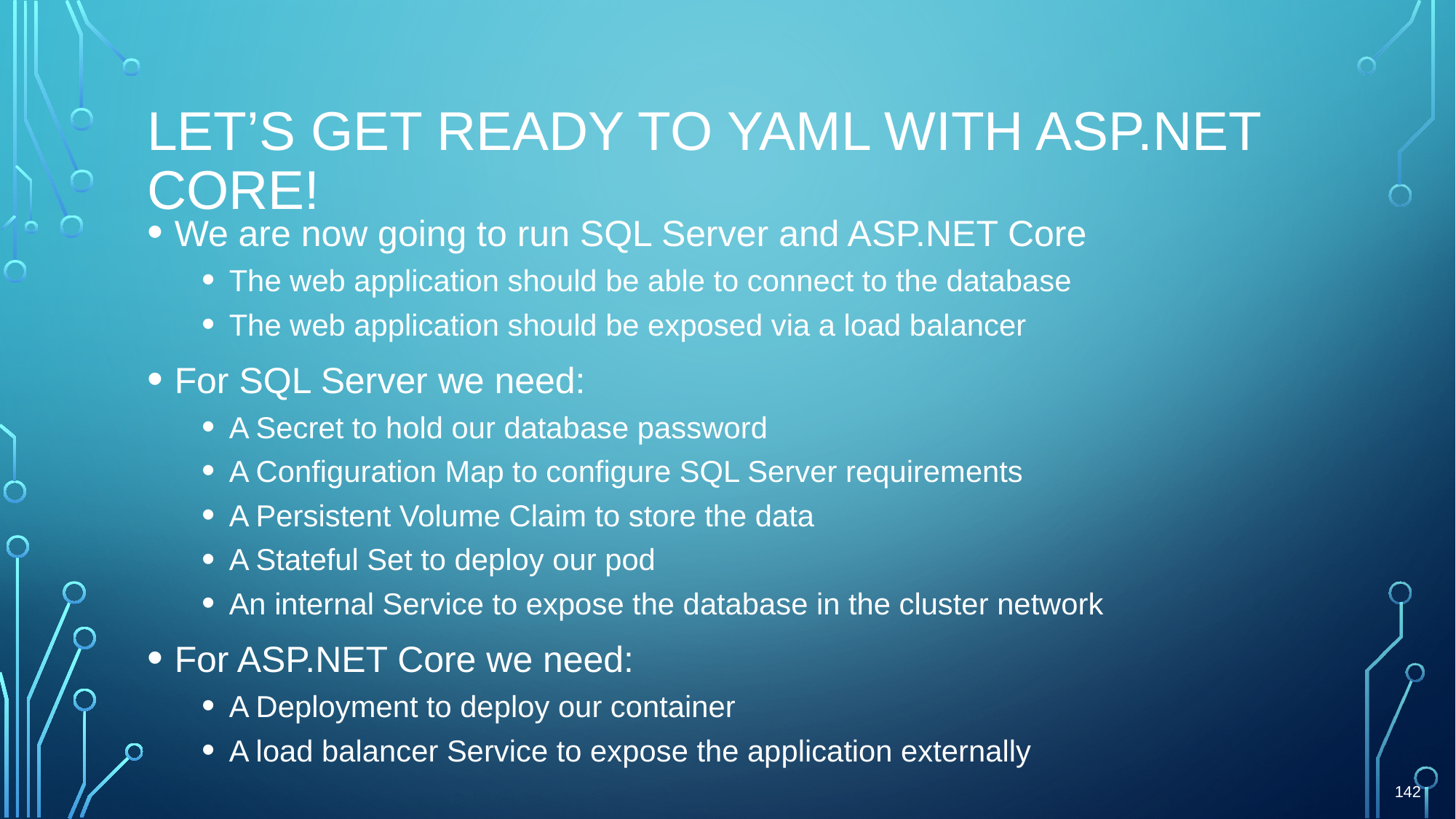

# Let’s get ready to yaml with ASP.NET CORE!
We are now going to run SQL Server and ASP.NET Core
The web application should be able to connect to the database
The web application should be exposed via a load balancer
For SQL Server we need:
A Secret to hold our database password
A Configuration Map to configure SQL Server requirements
A Persistent Volume Claim to store the data
A Stateful Set to deploy our pod
An internal Service to expose the database in the cluster network
For ASP.NET Core we need:
A Deployment to deploy our container
A load balancer Service to expose the application externally

142